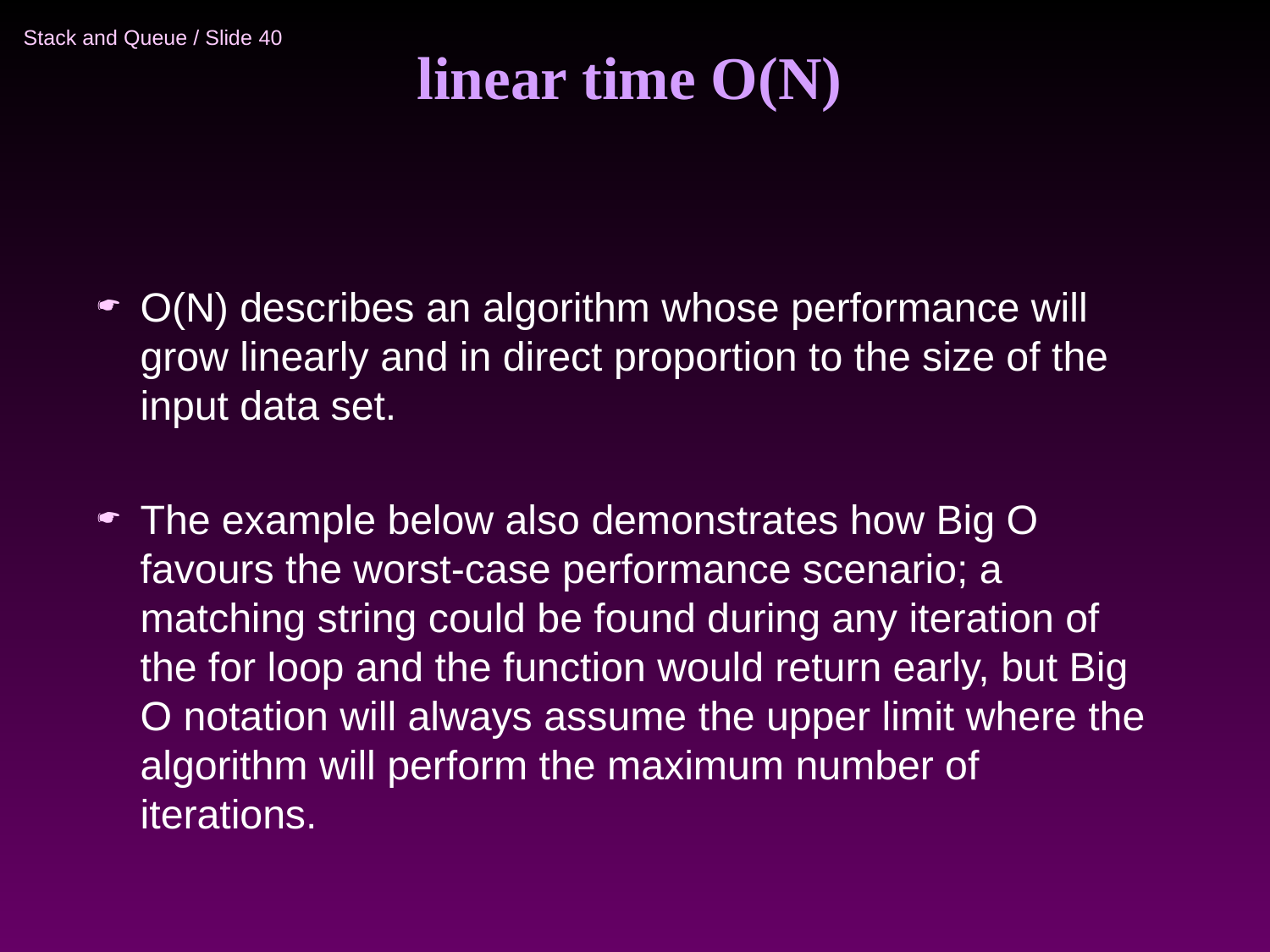

# linear time O(N)
O(N) describes an algorithm whose performance will grow linearly and in direct proportion to the size of the input data set.

The example below also demonstrates how Big O favours the worst-case performance scenario; a matching string could be found during any iteration of the for loop and the function would return early, but Big O notation will always assume the upper limit where the algorithm will perform the maximum number of iterations.